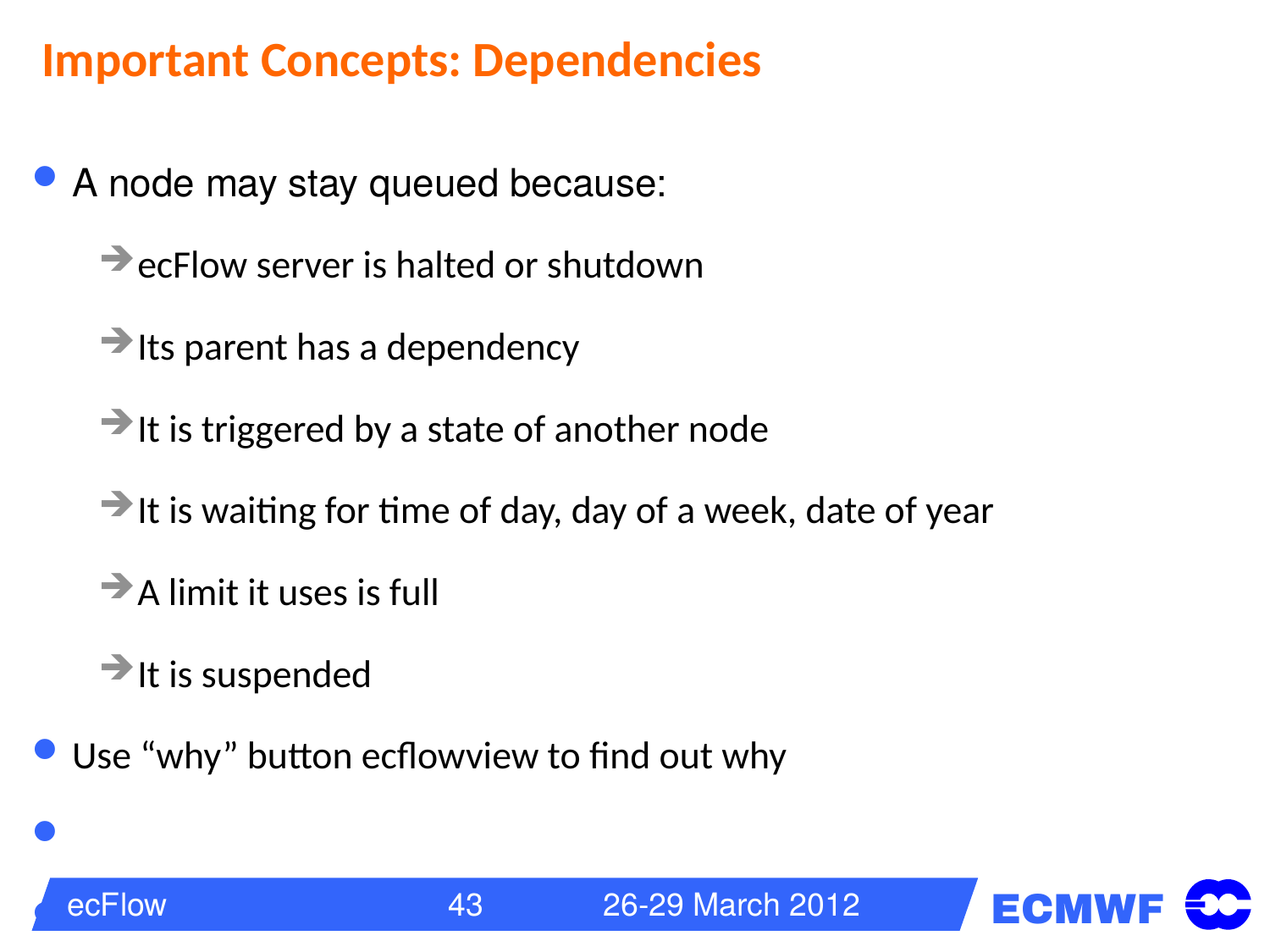

# Important Concepts: Dependencies
A node may stay queued because:
ecFlow server is halted or shutdown
Its parent has a dependency
It is triggered by a state of another node
It is waiting for time of day, day of a week, date of year
A limit it uses is full
It is suspended
Use “why” button ecflowview to find out why